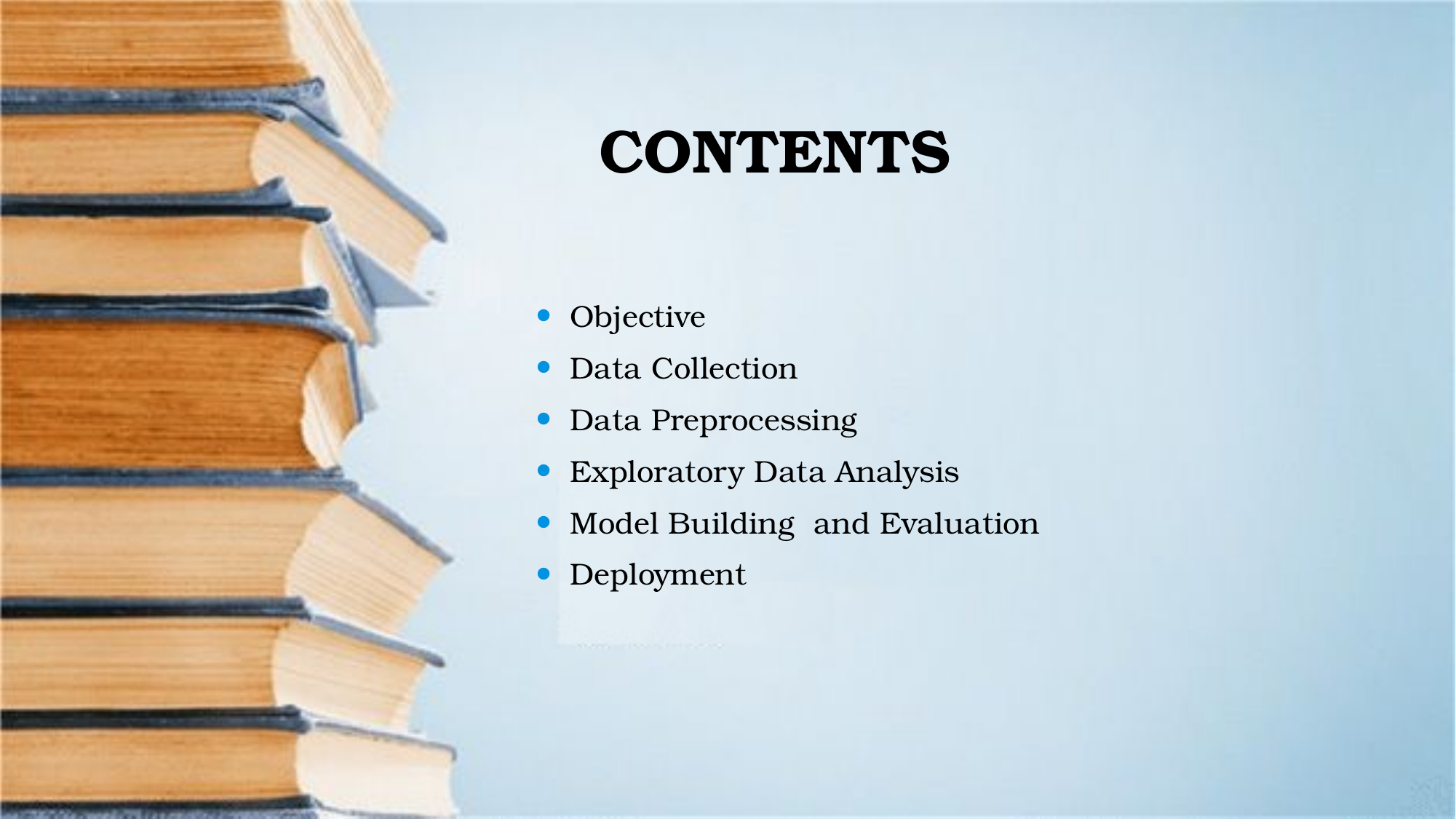

# CONTENTS
Objective
Data Collection
Data Preprocessing
Exploratory Data Analysis
Model Building  and Evaluation
Deployment